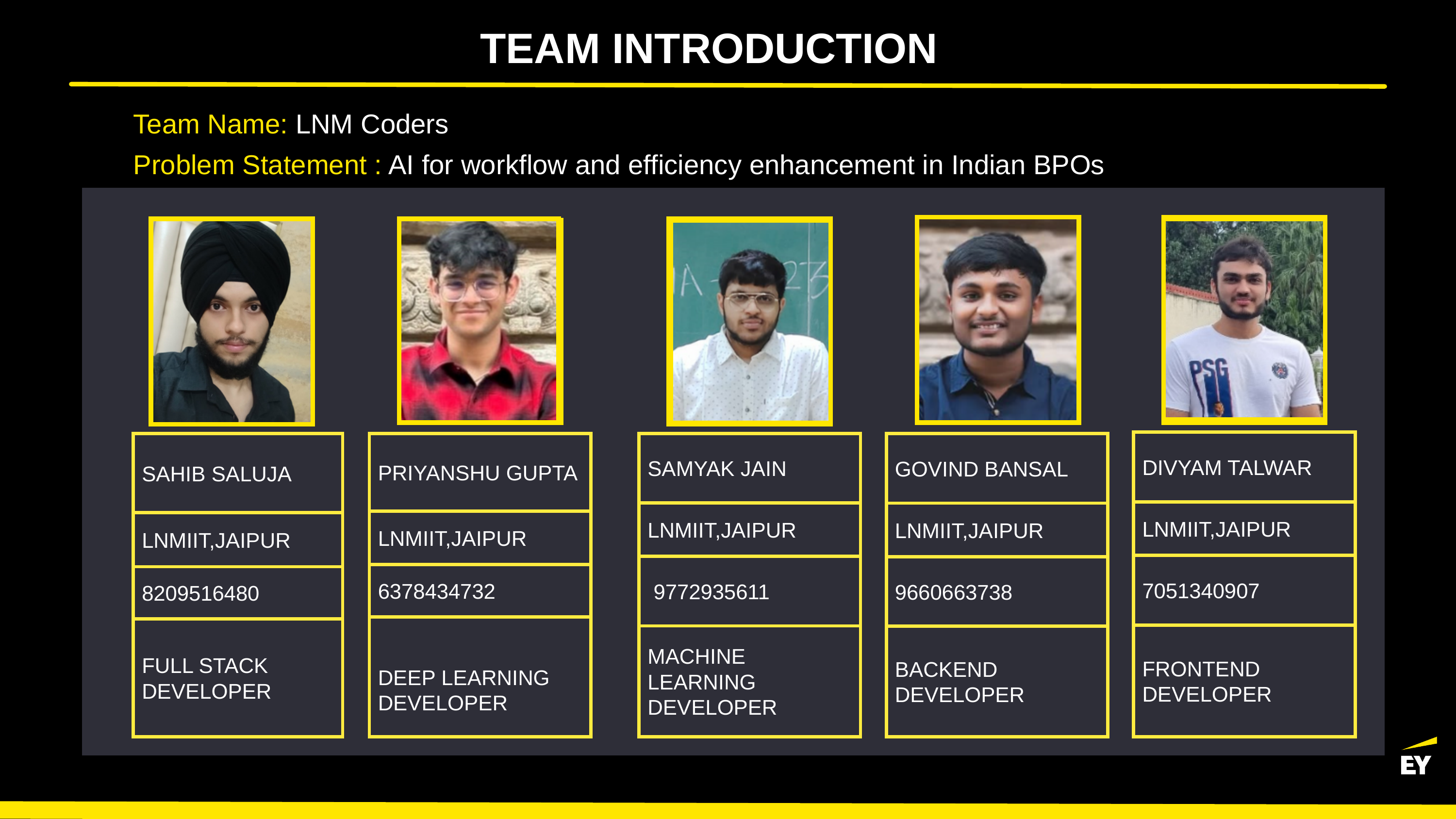

TEAM INTRODUCTION

Team Name: LNM Coders
Problem Statement : AI for workflow and efficiency enhancement in Indian BPOs

| DIVYAM TALWAR |
| --- |
| LNMIIT,JAIPUR |
| 7051340907 |
| FRONTEND DEVELOPER |
| SAMYAK JAIN |
| --- |
| LNMIIT,JAIPUR |
| 9772935611 |
| MACHINE LEARNING DEVELOPER |
| SAHIB SALUJA |
| --- |
| LNMIIT,JAIPUR |
| 8209516480 |
| FULL STACK DEVELOPER |
| PRIYANSHU GUPTA |
| --- |
| LNMIIT,JAIPUR |
| 6378434732 |
| DEEP LEARNING DEVELOPER |
| GOVIND BANSAL |
| --- |
| LNMIIT,JAIPUR |
| 9660663738 |
| BACKEND DEVELOPER |